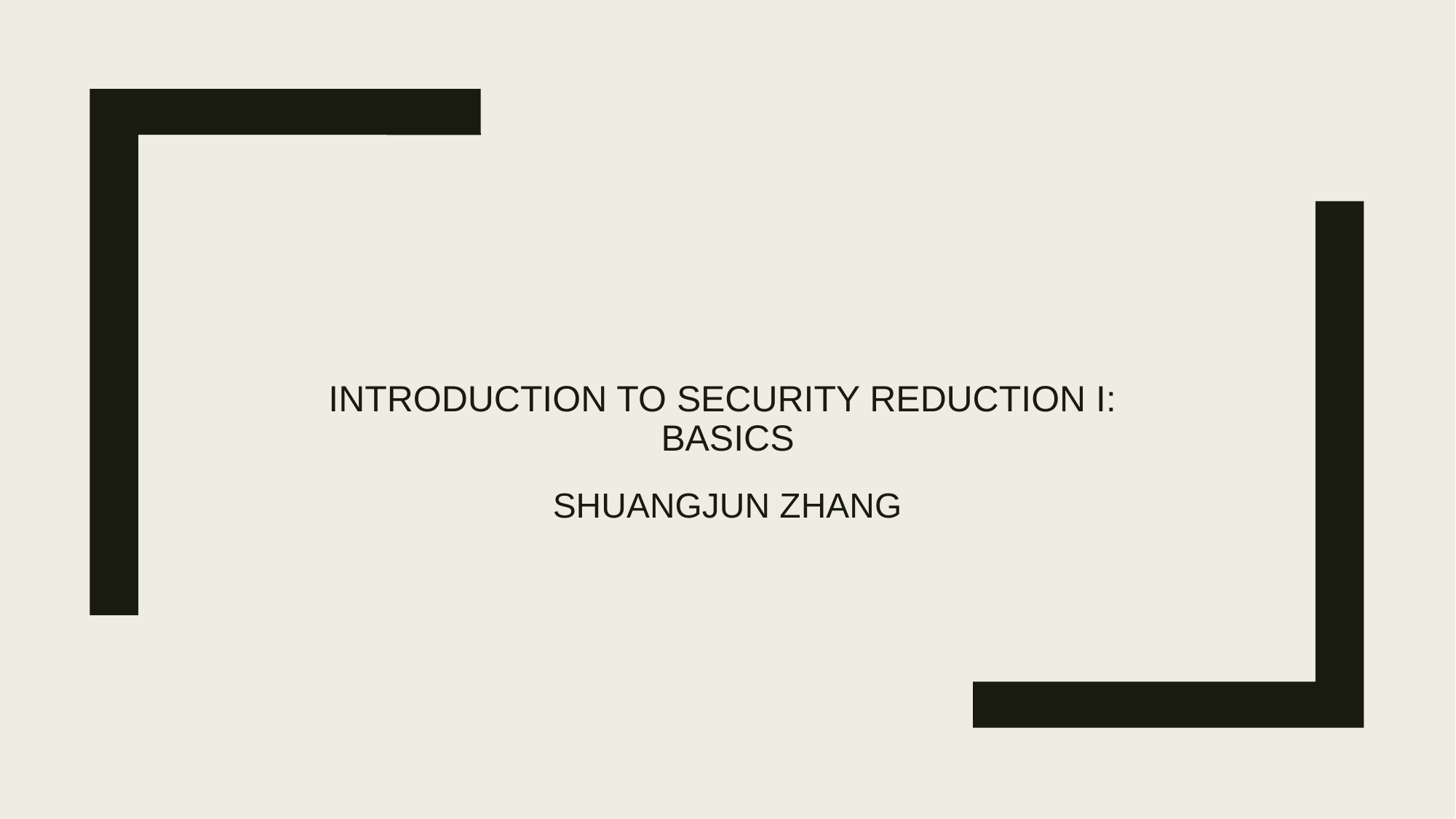

# Introduction to Security Reduction I: Basics
SHUANGJUN ZHANG